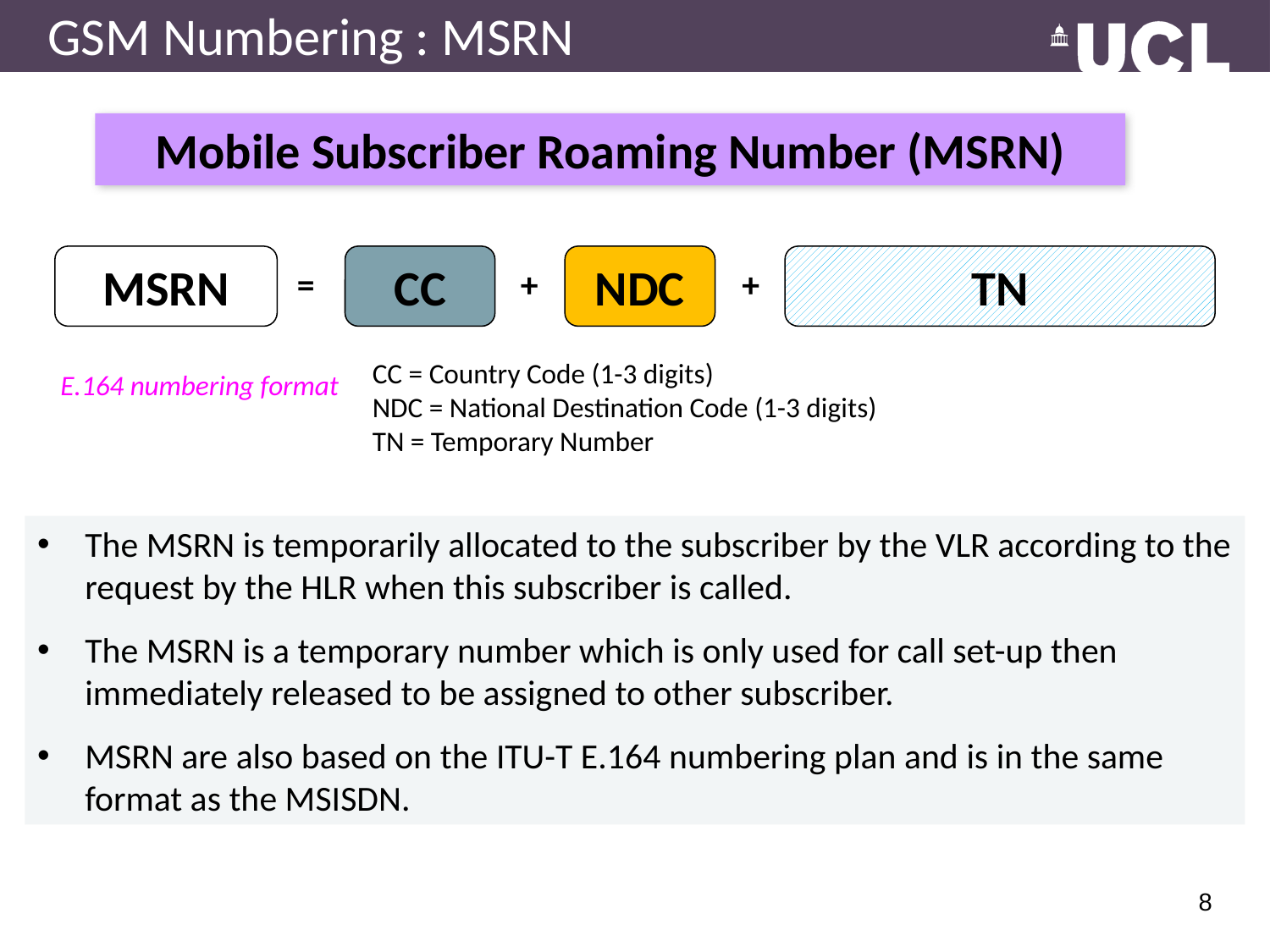

# GSM Numbering : MSRN
Mobile Subscriber Roaming Number (MSRN)
MSRN
CC
NDC
TN
=
+
+
CC = Country Code (1-3 digits)
NDC = National Destination Code (1-3 digits)
TN = Temporary Number
E.164 numbering format
The MSRN is temporarily allocated to the subscriber by the VLR according to the request by the HLR when this subscriber is called.
The MSRN is a temporary number which is only used for call set-up then immediately released to be assigned to other subscriber.
MSRN are also based on the ITU-T E.164 numbering plan and is in the same format as the MSISDN.
8